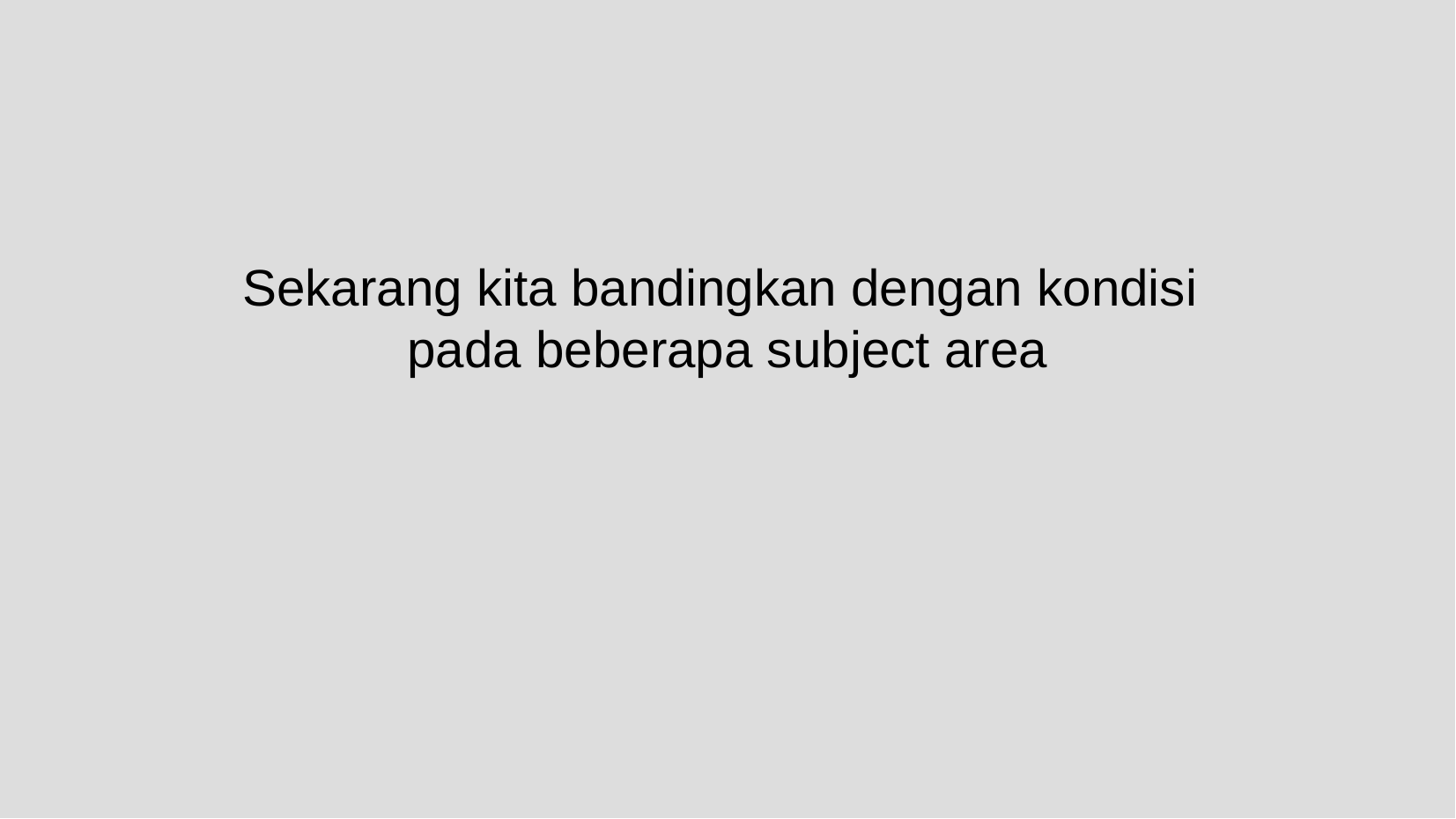

Sekarang kita bandingkan dengan kondisi
pada beberapa subject area